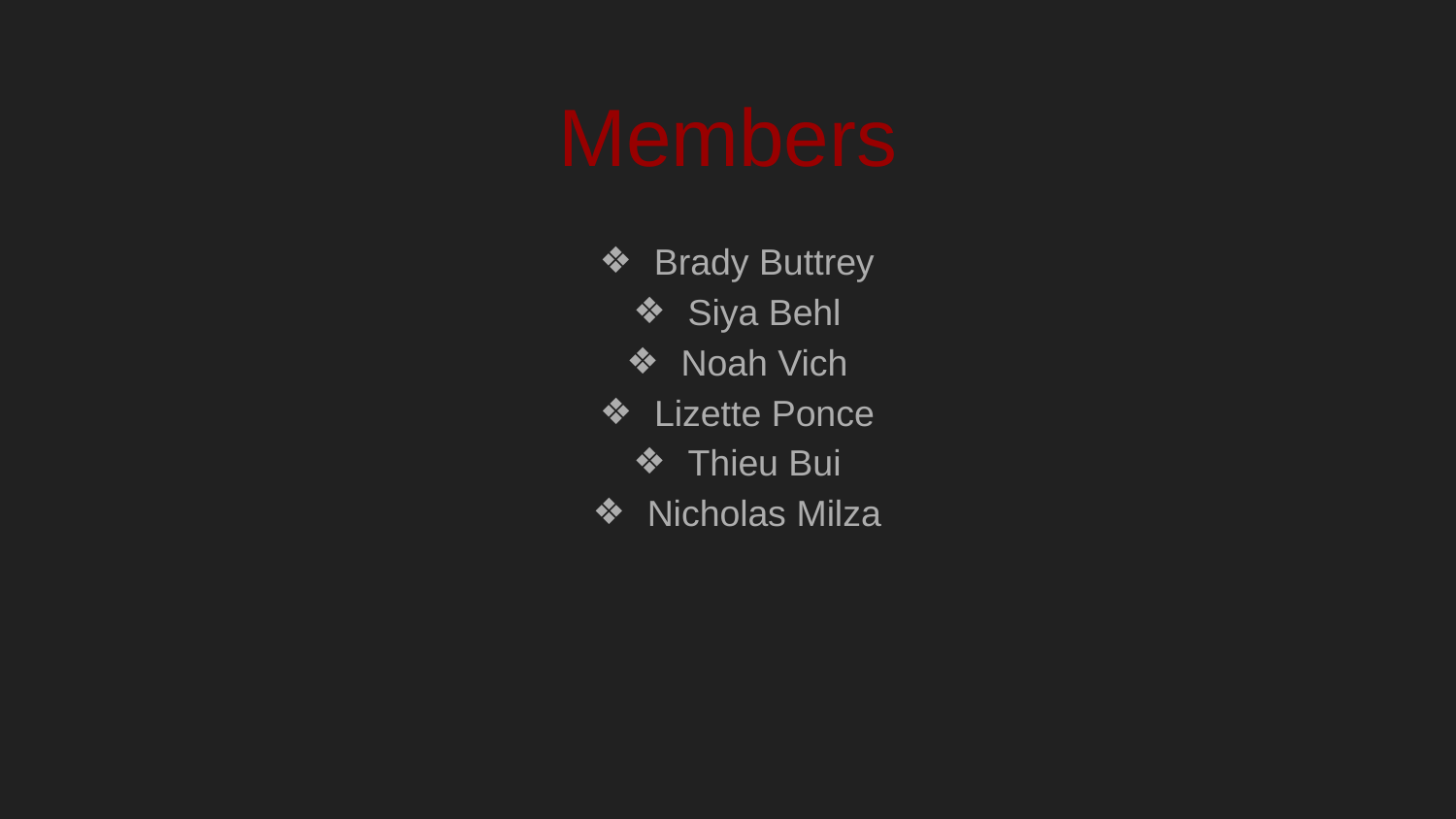

# Members
Brady Buttrey
Siya Behl
Noah Vich
Lizette Ponce
Thieu Bui
Nicholas Milza